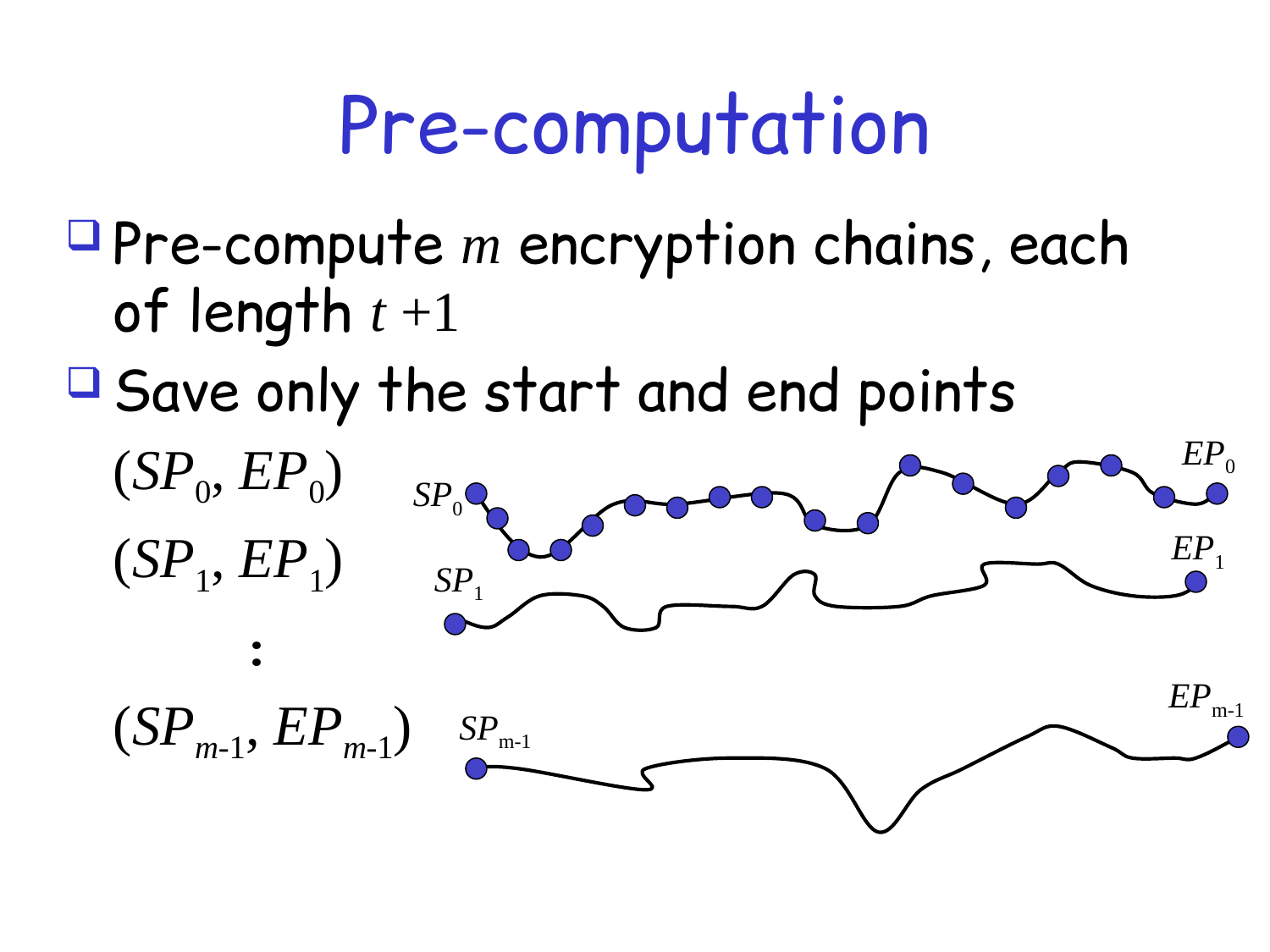

# Pre-computation
Pre-compute m encryption chains, each of length t +1
Save only the start and end points
	(SP0, EP0)
	(SP1, EP1)
		:
	(SPm-1, EPm-1)
EP0

SP0

EP1

SP1

EPm-1
SPm-1